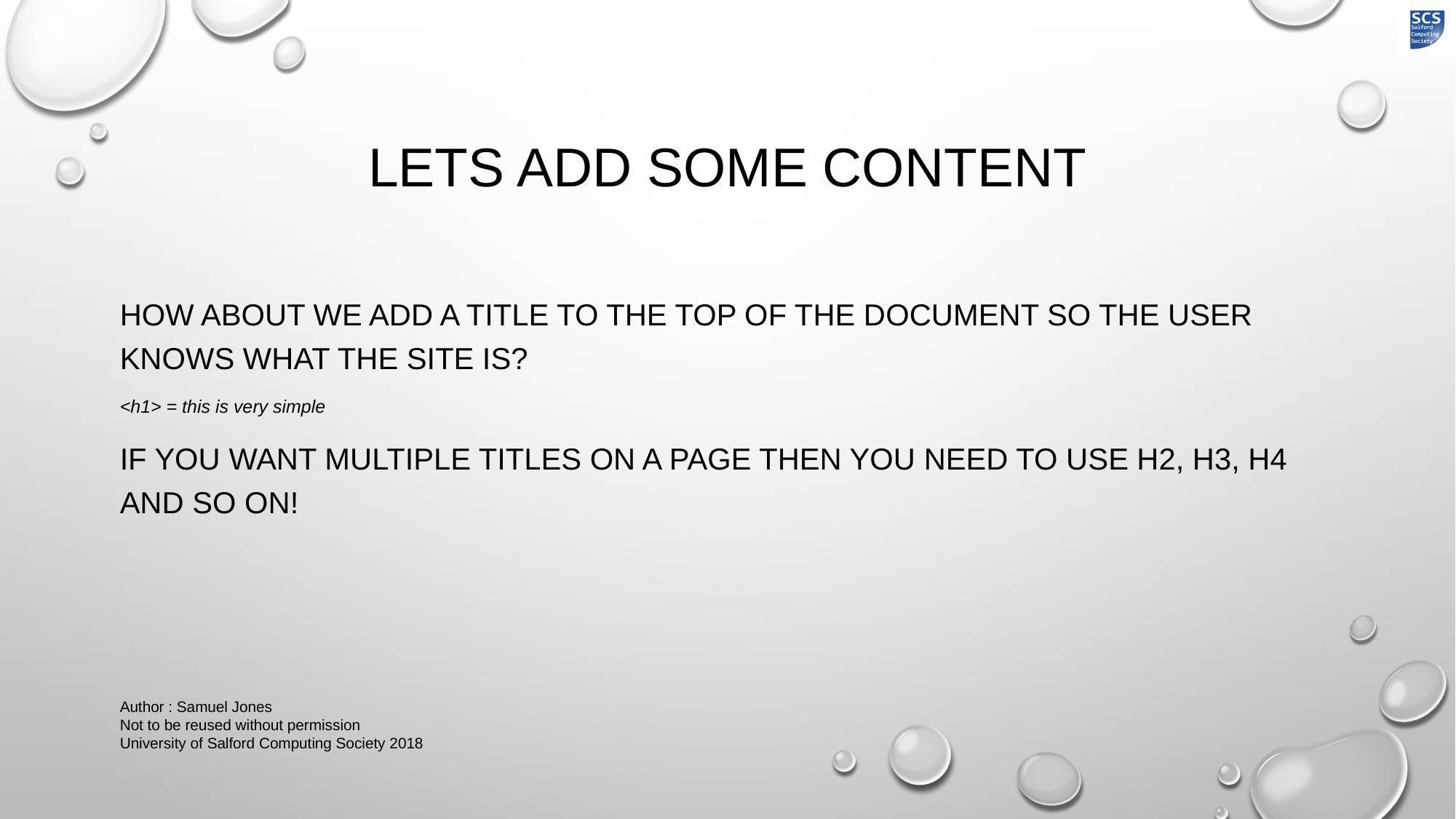

# Lets add some content
HOW ABOUT WE ADD A TITLE TO THE TOP OF THE DOCUMENT SO THE USER KNOWS WHAT THE SITE IS?
<h1> = this is very simple
IF YOU WANT MULTIPLE TITLES ON A PAGE THEN YOU NEED TO USE H2, H3, H4 AND SO ON!
Author : Samuel Jones
Not to be reused without permission
University of Salford Computing Society 2018